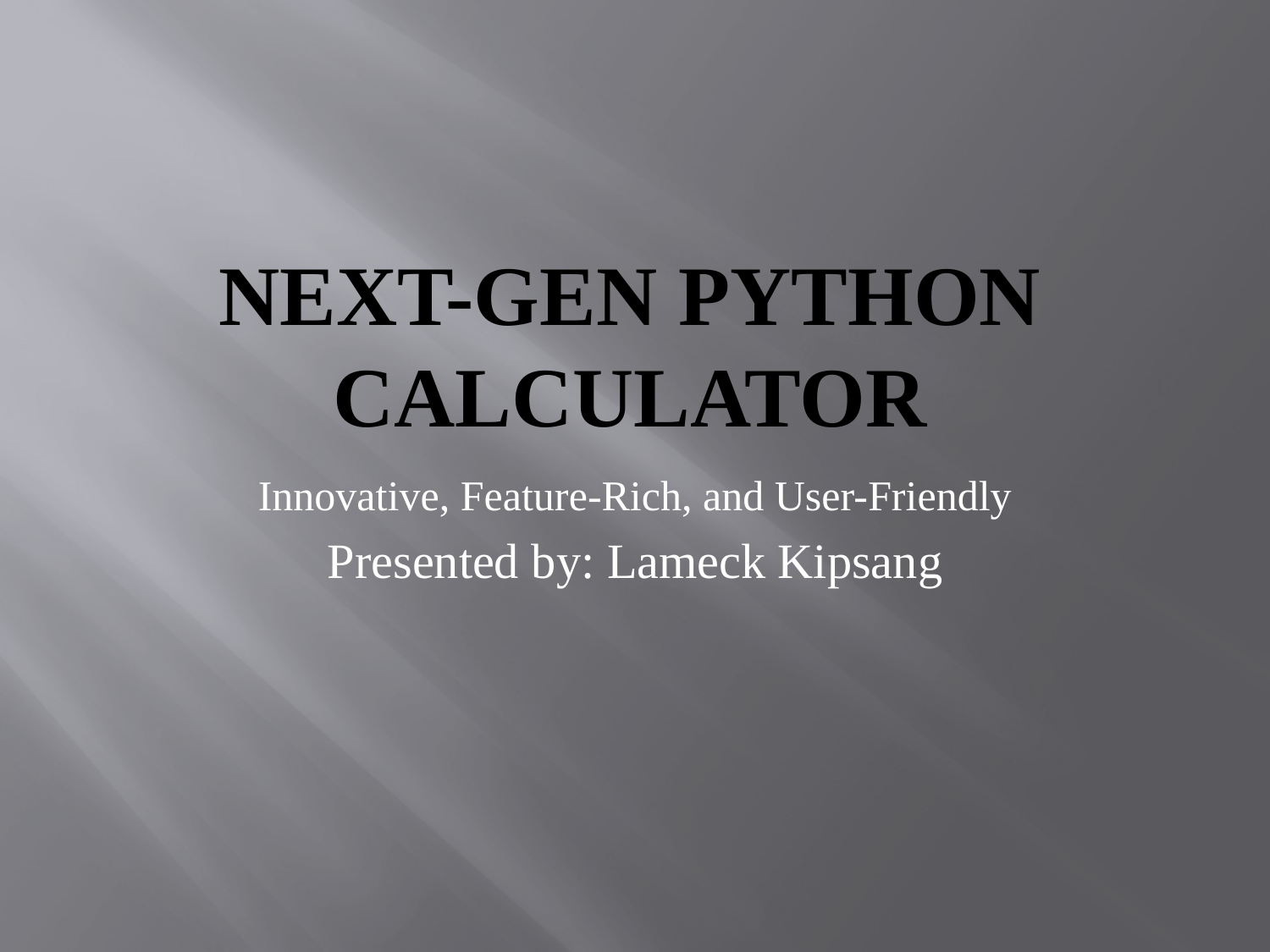

# Next-Gen Python Calculator
Innovative, Feature-Rich, and User-Friendly
Presented by: Lameck Kipsang